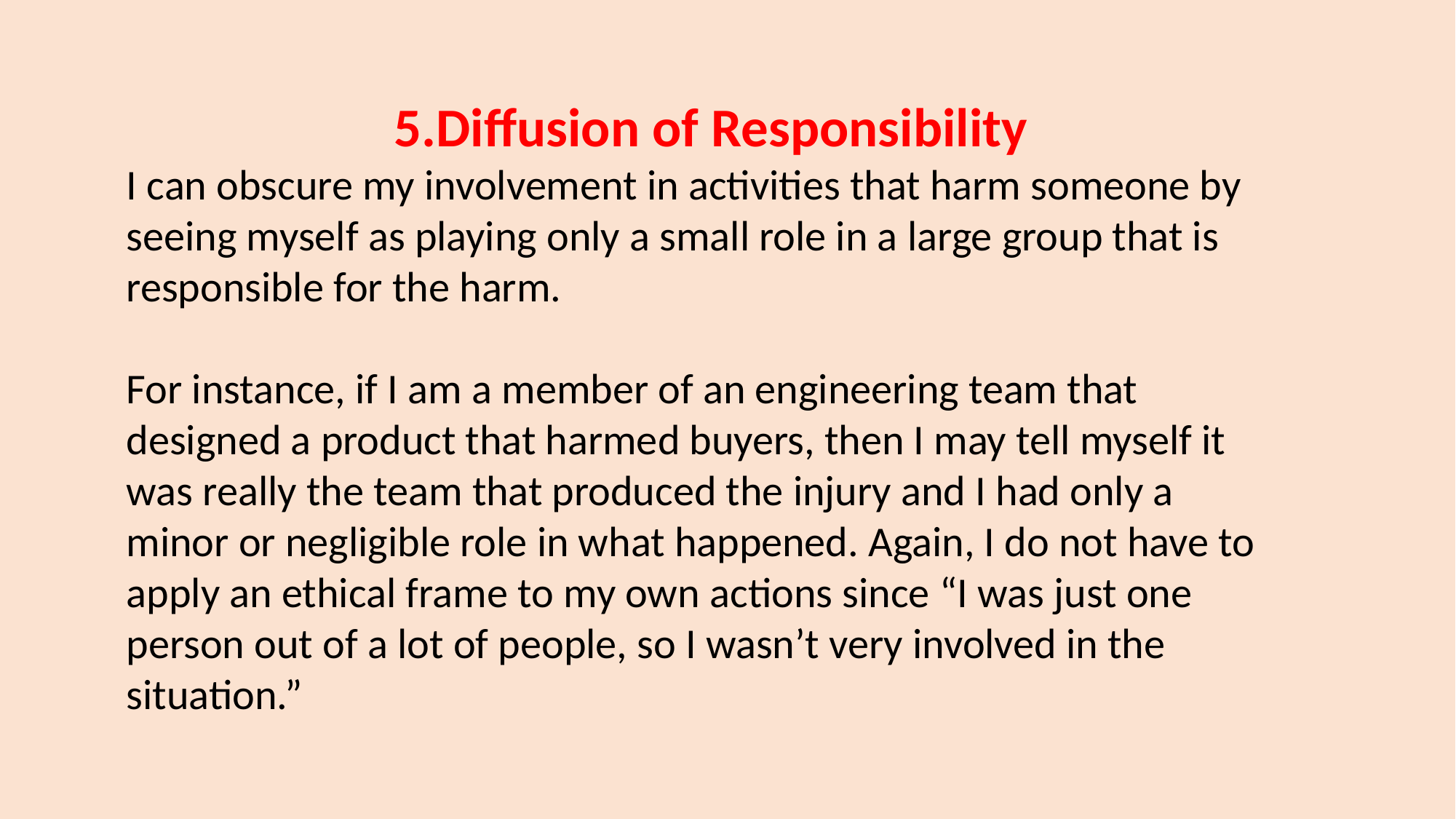

5.Diffusion of Responsibility
I can obscure my involvement in activities that harm someone by seeing myself as playing only a small role in a large group that is responsible for the harm.

For instance, if I am a member of an engineering team that designed a product that harmed buyers, then I may tell myself it was really the team that produced the injury and I had only a minor or negligible role in what happened. Again, I do not have to apply an ethical frame to my own actions since “I was just one person out of a lot of people, so I wasn’t very involved in the situation.”